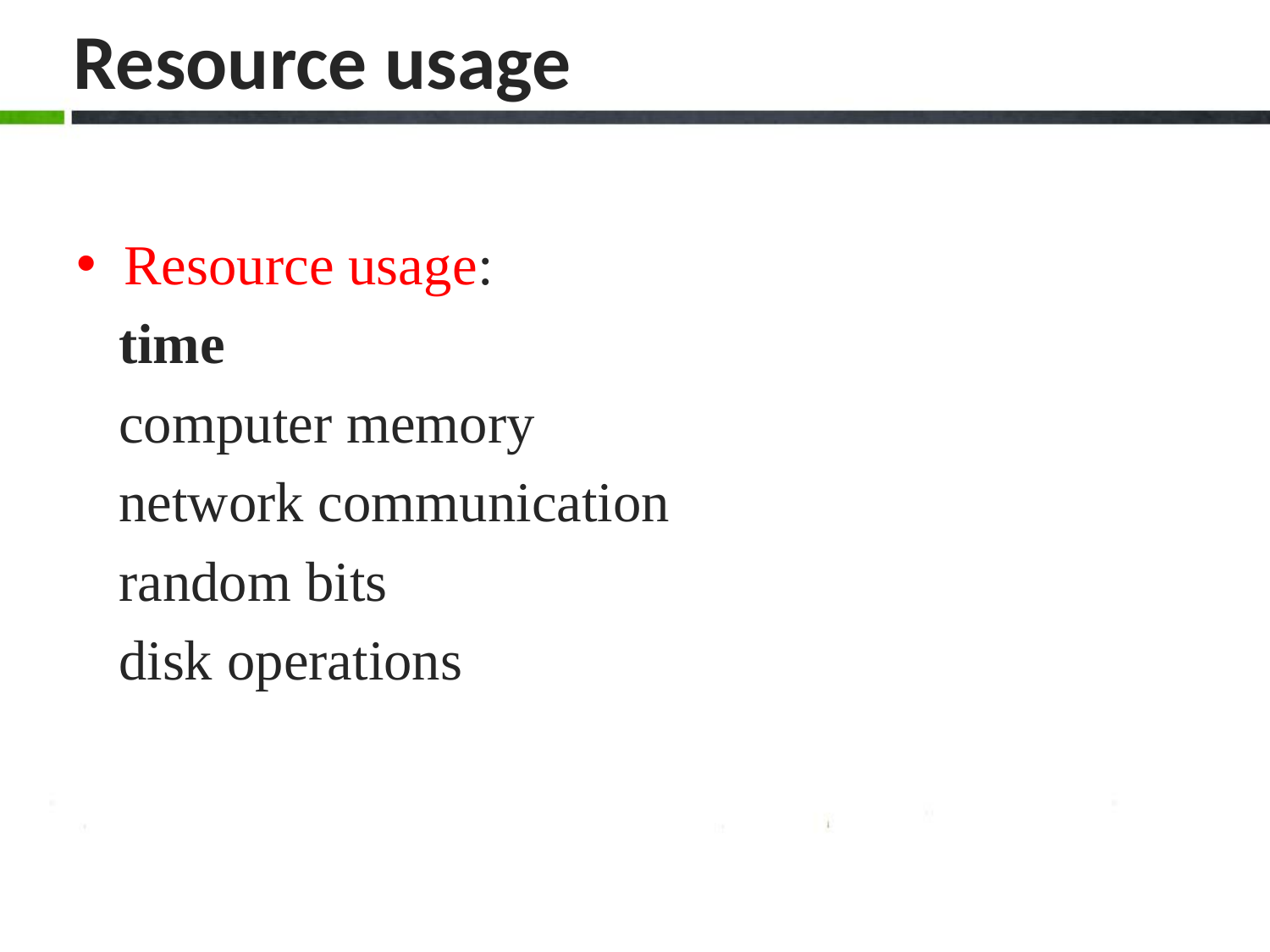

# Resource usage
Resource usage:
   time
   computer memory
   network communication
   random bits
   disk operations